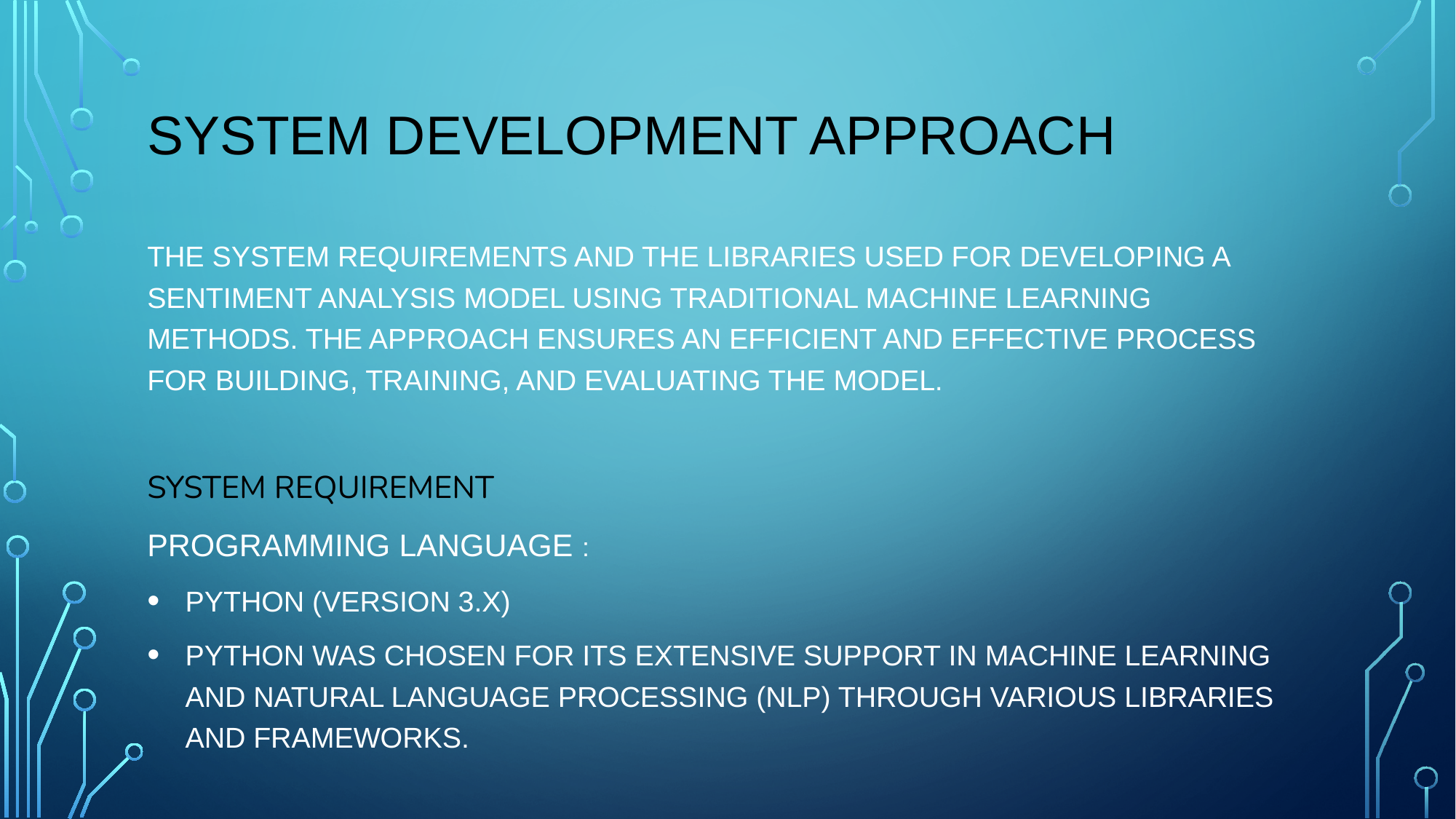

# System development approach
The system requirements and the libraries used for developing a sentiment analysis model using traditional machine learning methods. The approach ensures an efficient and effective process for building, training, and evaluating the model.

System requirement
Programming Language :
Python (Version 3.x)
Python was chosen for its extensive support in machine learning and natural language processing (NLP) through various libraries and frameworks.